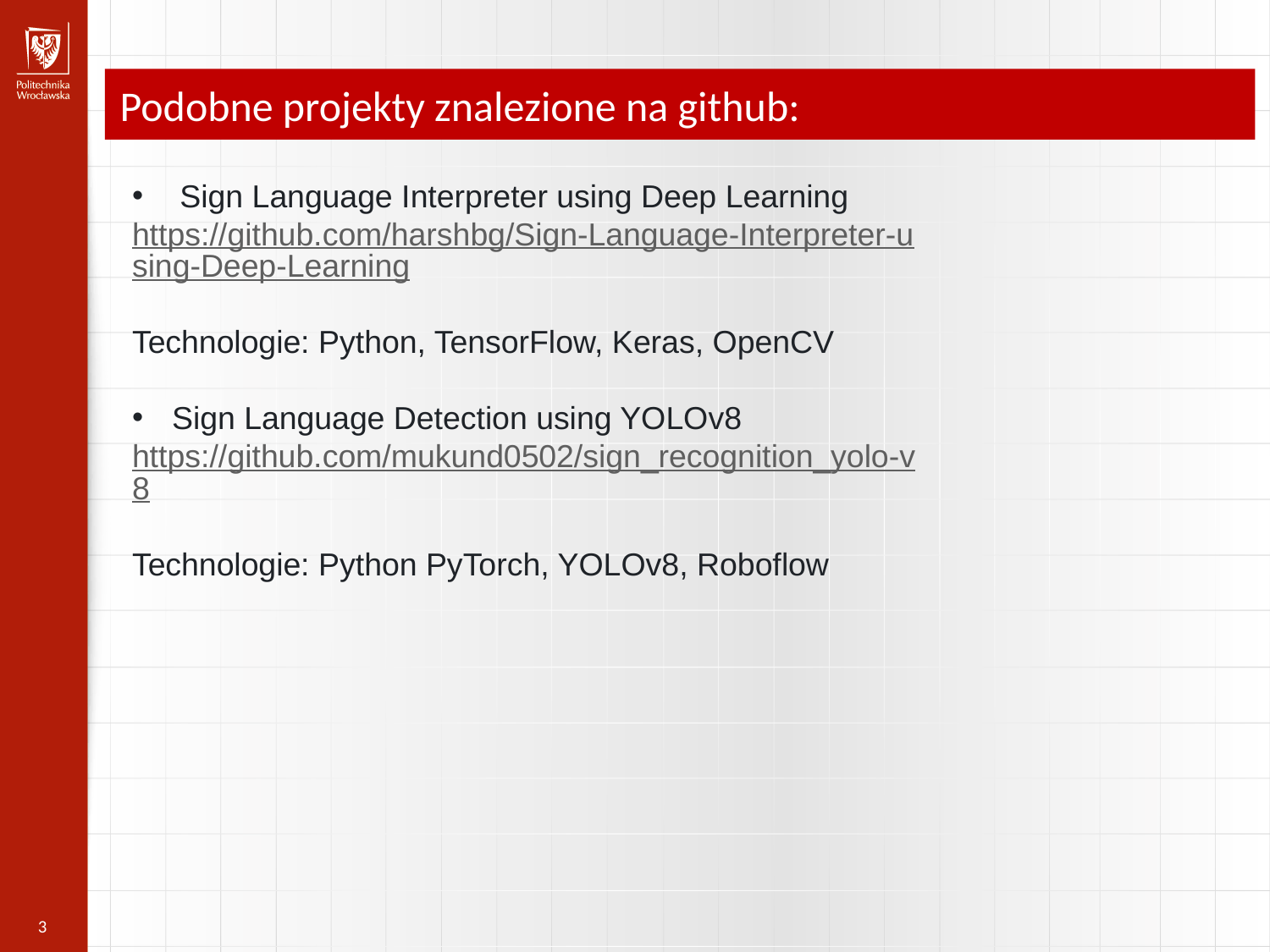

Podobne projekty znalezione na github:
Sign Language Interpreter using Deep Learning
https://github.com/harshbg/Sign-Language-Interpreter-using-Deep-Learning

Technologie: Python, TensorFlow, Keras, OpenCV

Sign Language Detection using YOLOv8
https://github.com/mukund0502/sign_recognition_yolo-v8

Technologie: Python PyTorch, YOLOv8, Roboflow